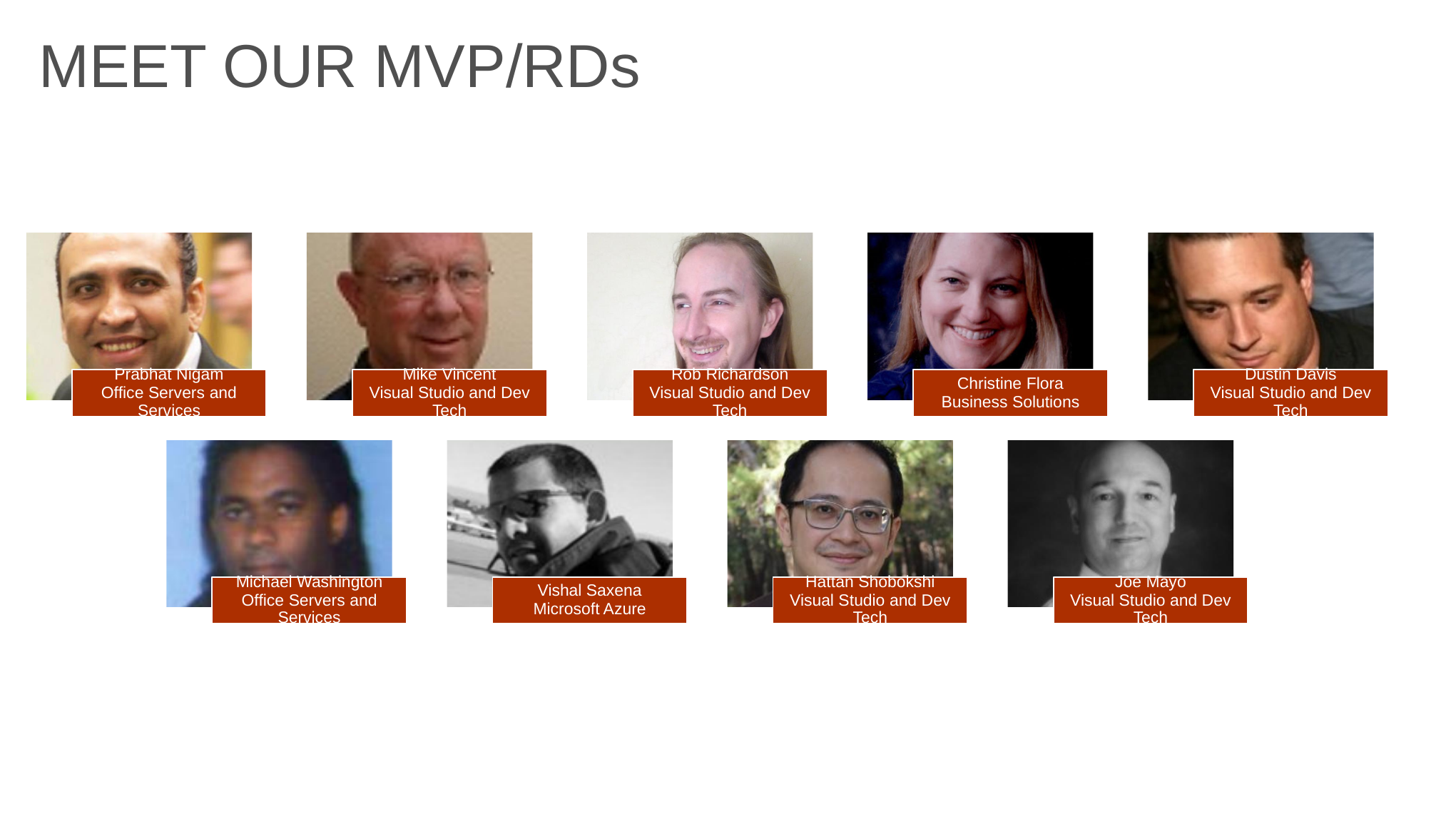

MEET OUR MVP/RDs
Prabhat Nigam
Office Servers and Services
Mike Vincent
Visual Studio and Dev Tech
Rob Richardson
Visual Studio and Dev Tech
Christine Flora
Business Solutions
Dustin Davis
Visual Studio and Dev Tech
Michael Washington
Office Servers and Services
Vishal Saxena
Microsoft Azure
Hattan Shobokshi
Visual Studio and Dev Tech
Joe Mayo
Visual Studio and Dev Tech